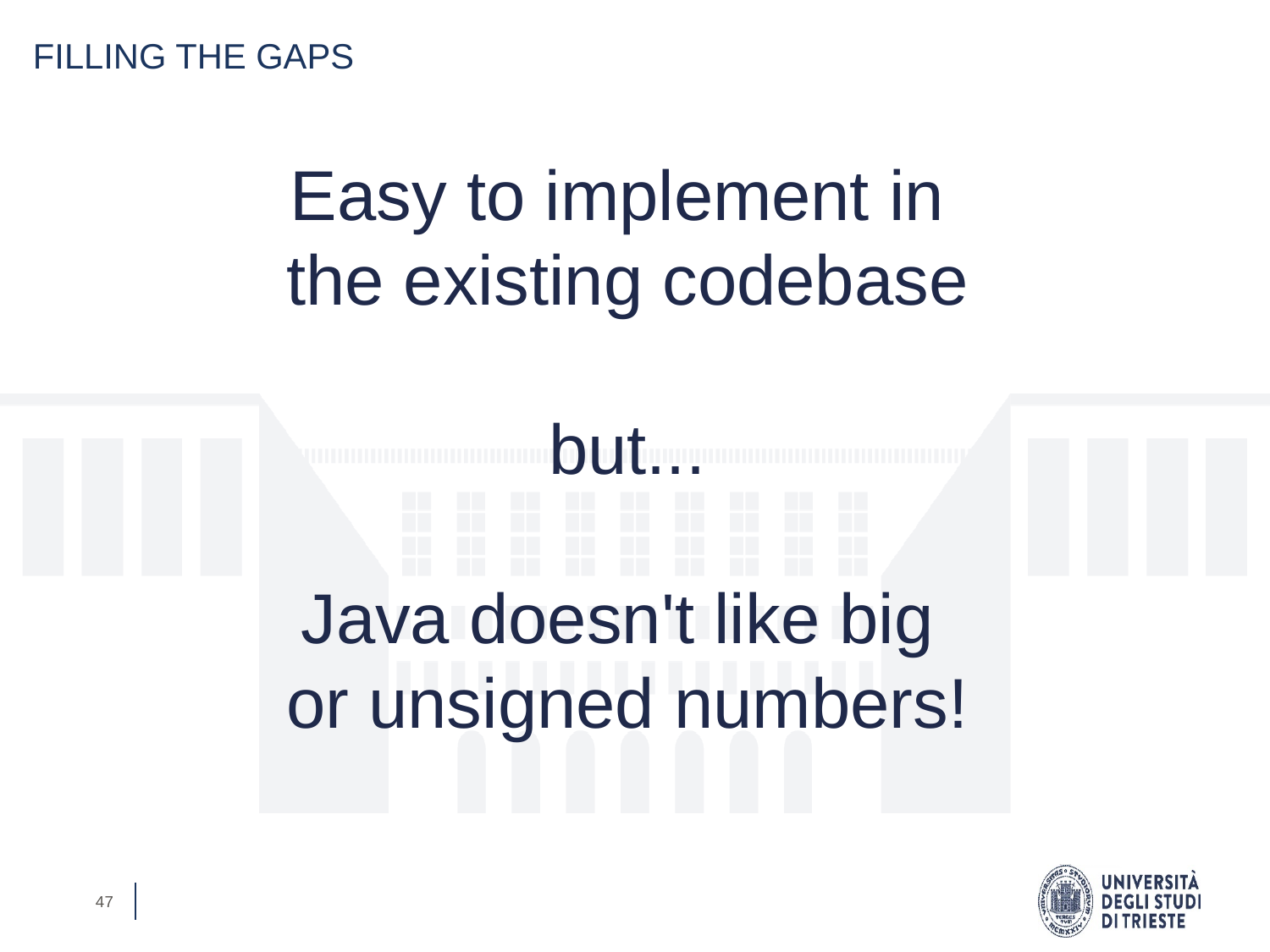

FILLING THE GAPS
Easy to implement in
the existing codebase

but...

Java doesn't like big
or unsigned numbers!

47